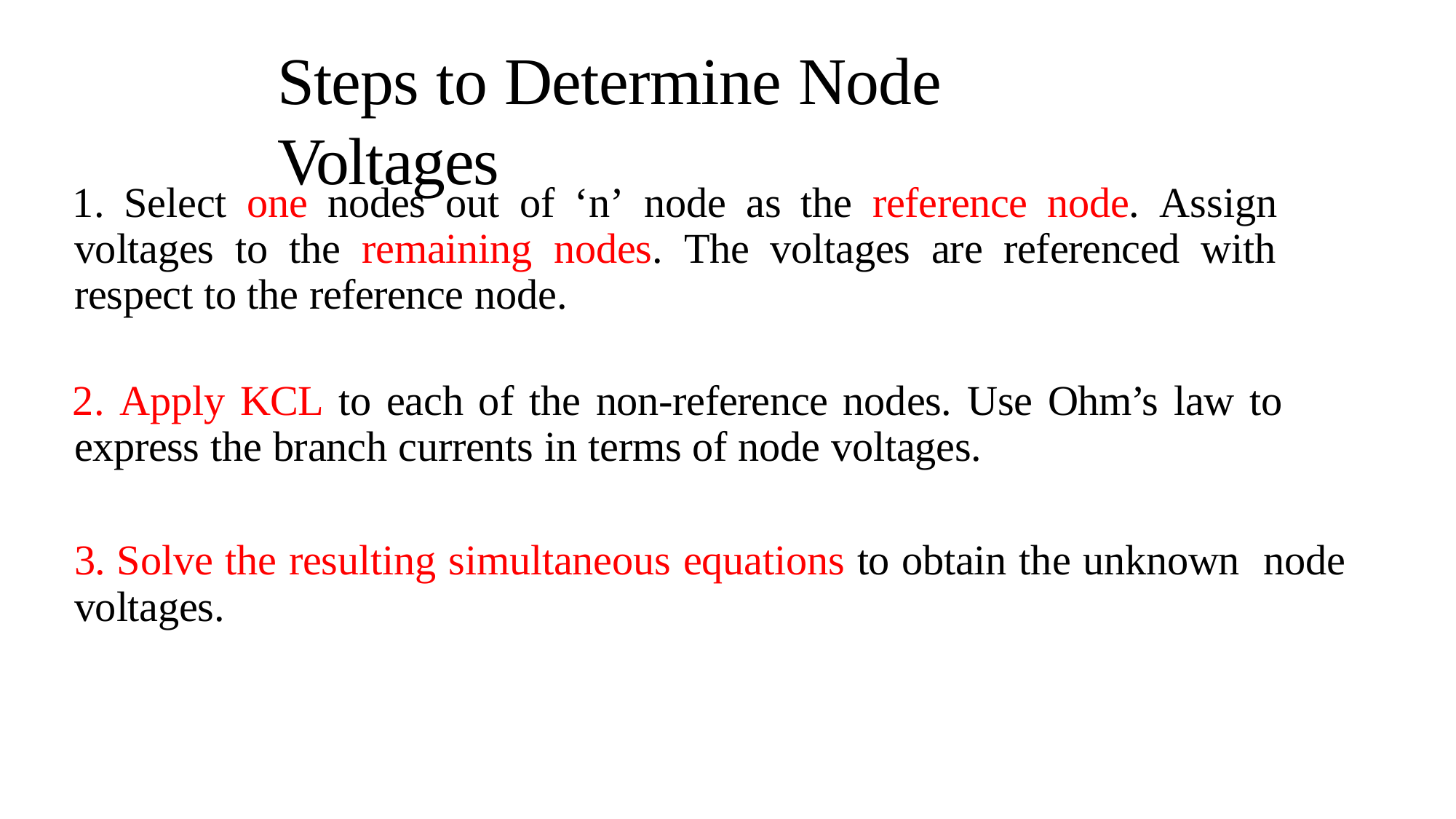

# Steps to Determine Node Voltages
 Select one nodes out of ‘n’ node as the reference node. Assign  voltages to the remaining nodes. The voltages are referenced with  respect to the reference node.

 Apply KCL to each of the non-reference nodes. Use Ohm’s law to  express the branch currents in terms of node voltages.

3. Solve the resulting simultaneous equations to obtain the unknown  node voltages.